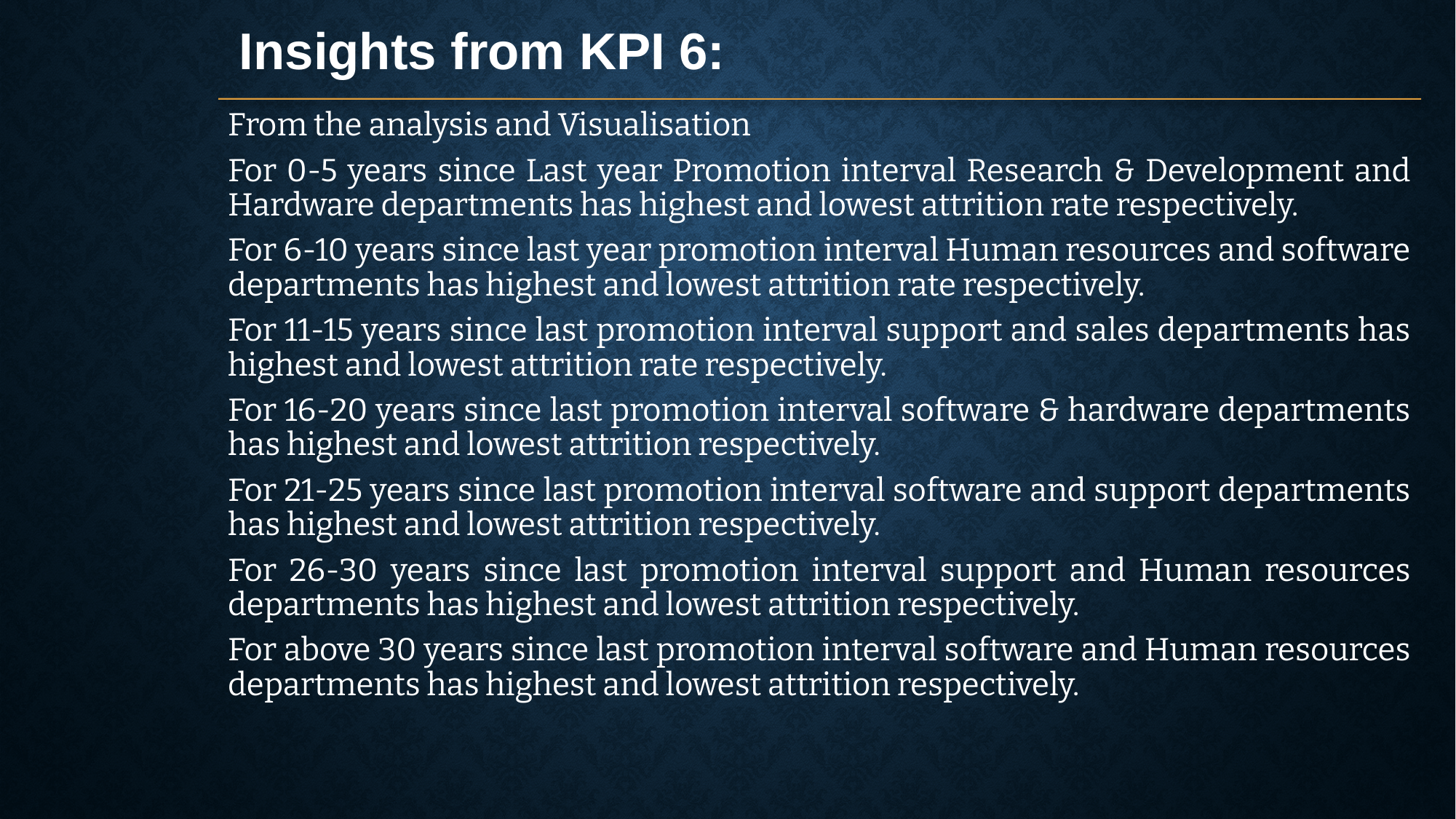

Insights from KPI 6:
From the analysis and Visualisation
For 0-5 years since Last year Promotion interval Research & Development and Hardware departments has highest and lowest attrition rate respectively.
For 6-10 years since last year promotion interval Human resources and software departments has highest and lowest attrition rate respectively.
For 11-15 years since last promotion interval support and sales departments has highest and lowest attrition rate respectively.
For 16-20 years since last promotion interval software & hardware departments has highest and lowest attrition respectively.
For 21-25 years since last promotion interval software and support departments has highest and lowest attrition respectively.
For 26-30 years since last promotion interval support and Human resources departments has highest and lowest attrition respectively.
For above 30 years since last promotion interval software and Human resources departments has highest and lowest attrition respectively.